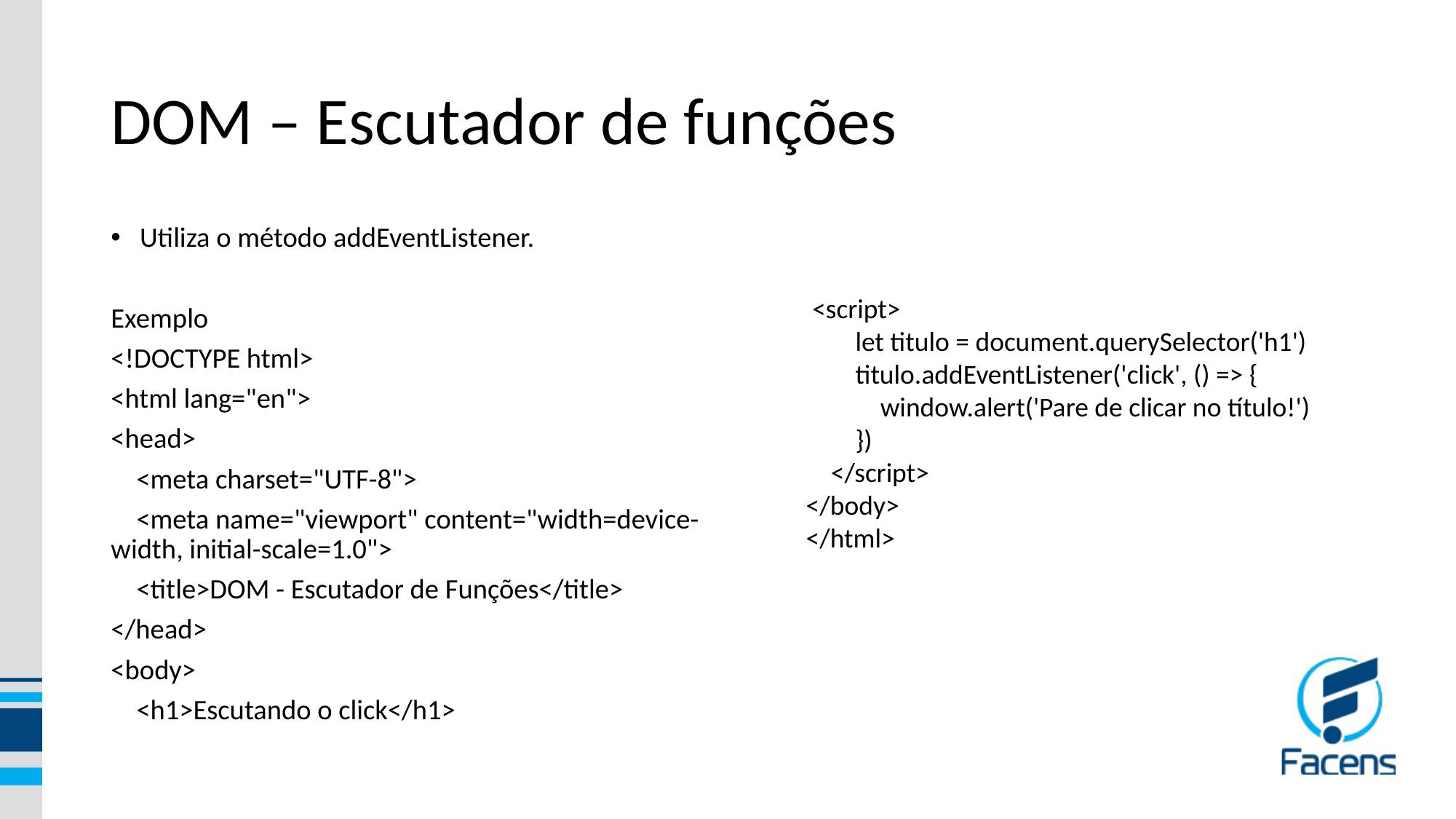

# DOM – Escutador de funções
Utiliza o método addEventListener.

Exemplo
<!DOCTYPE html>
<html lang="en">
<head>
    <meta charset="UTF-8">
    <meta name="viewport" content="width=device-width, initial-scale=1.0">
    <title>DOM - Escutador de Funções</title>
</head>
<body>
    <h1>Escutando o click</h1>

 <script>
        let titulo = document.querySelector('h1')
        titulo.addEventListener('click', () => {
            window.alert('Pare de clicar no título!')
        })
    </script>
</body>
</html>